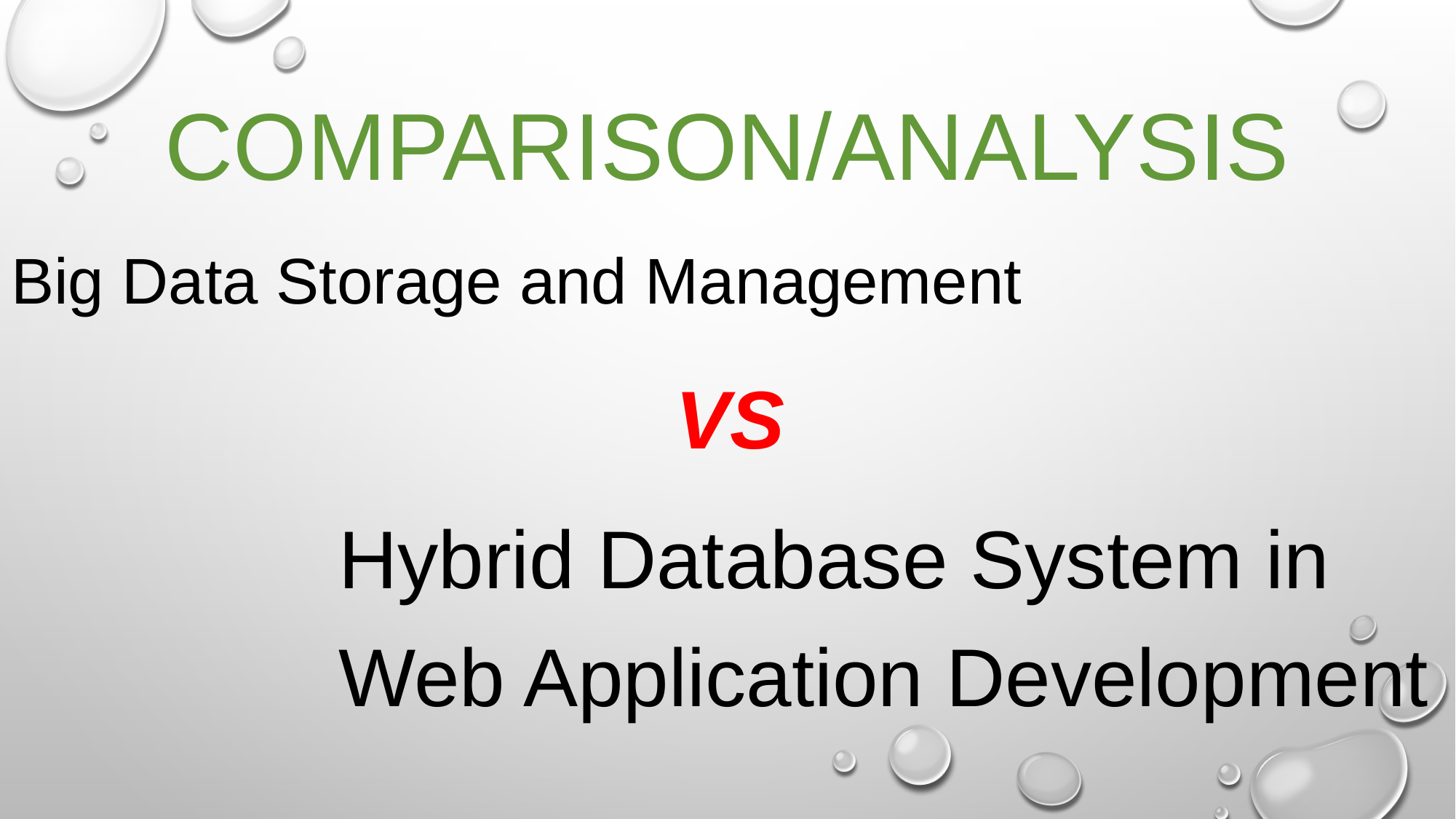

# Comparison/analysis
Big Data Storage and Management
VS
Hybrid Database System in Web Application Development